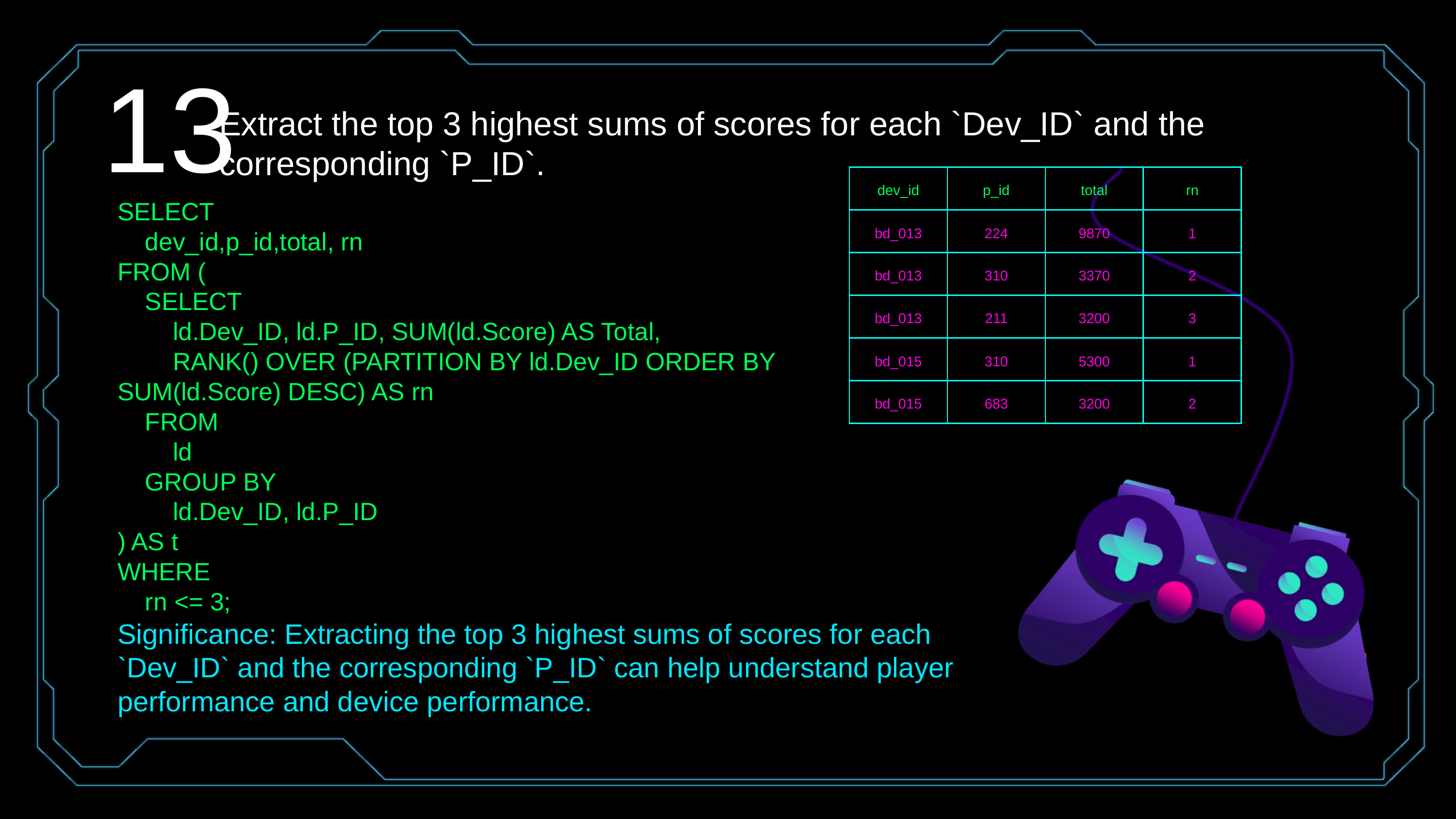

13
Extract the top 3 highest sums of scores for each `Dev_ID` and the corresponding `P_ID`.
| dev\_id | p\_id | total | rn |
| --- | --- | --- | --- |
| bd\_013 | 224 | 9870 | 1 |
| bd\_013 | 310 | 3370 | 2 |
| bd\_013 | 211 | 3200 | 3 |
| bd\_015 | 310 | 5300 | 1 |
| bd\_015 | 683 | 3200 | 2 |

SELECT
    dev_id,p_id,total, rn
FROM (
    SELECT
        ld.Dev_ID, ld.P_ID, SUM(ld.Score) AS Total,
        RANK() OVER (PARTITION BY ld.Dev_ID ORDER BY SUM(ld.Score) DESC) AS rn
    FROM
        ld
    GROUP BY
        ld.Dev_ID, ld.P_ID
) AS t
WHERE
    rn <= 3;

Significance: Extracting the top 3 highest sums of scores for each `Dev_ID` and the corresponding `P_ID` can help understand player performance and device performance.